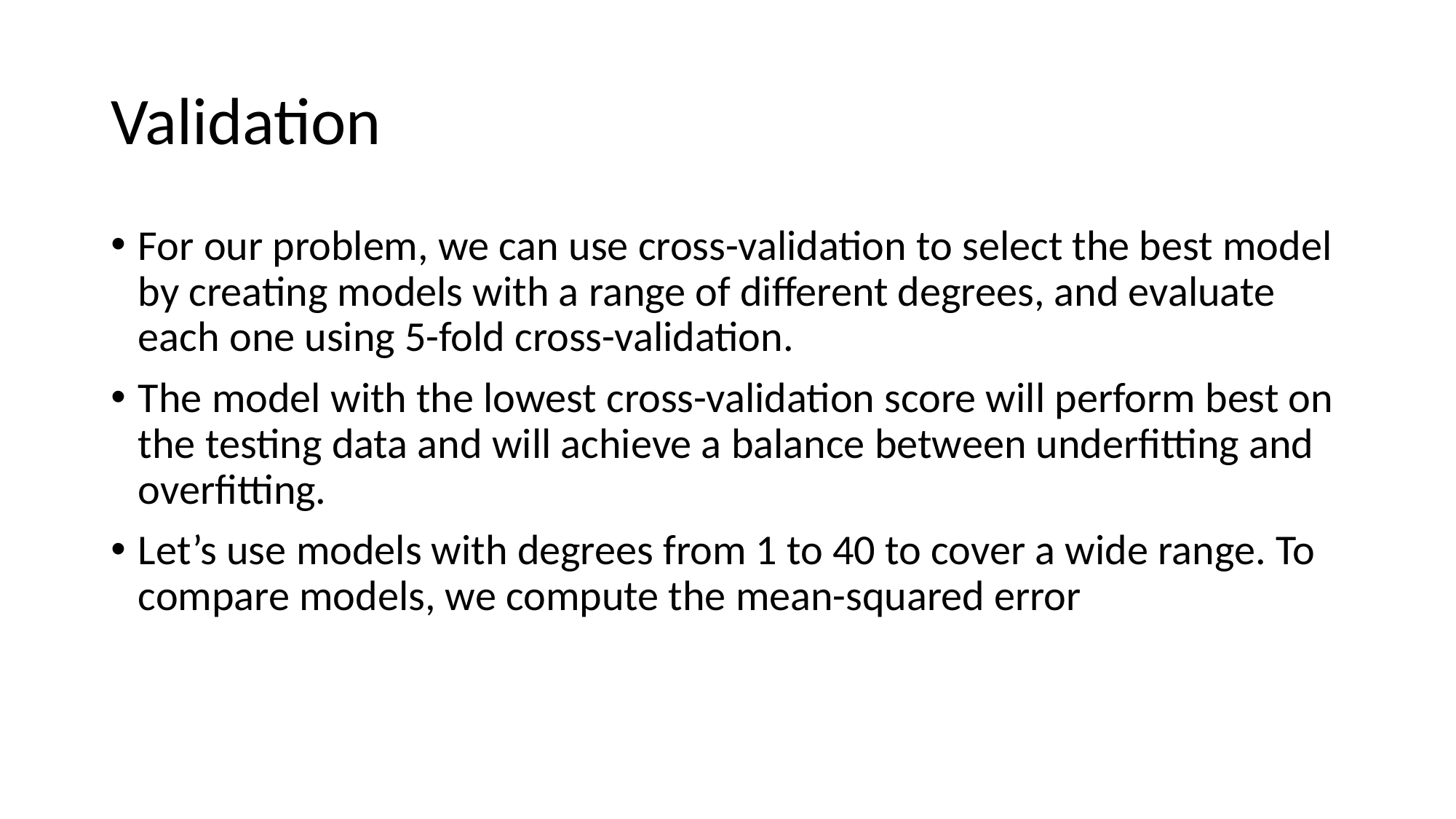

# Validation
For our problem, we can use cross-validation to select the best model by creating models with a range of different degrees, and evaluate each one using 5-fold cross-validation.
The model with the lowest cross-validation score will perform best on the testing data and will achieve a balance between underfitting and overfitting.
Let’s use models with degrees from 1 to 40 to cover a wide range. To compare models, we compute the mean-squared error